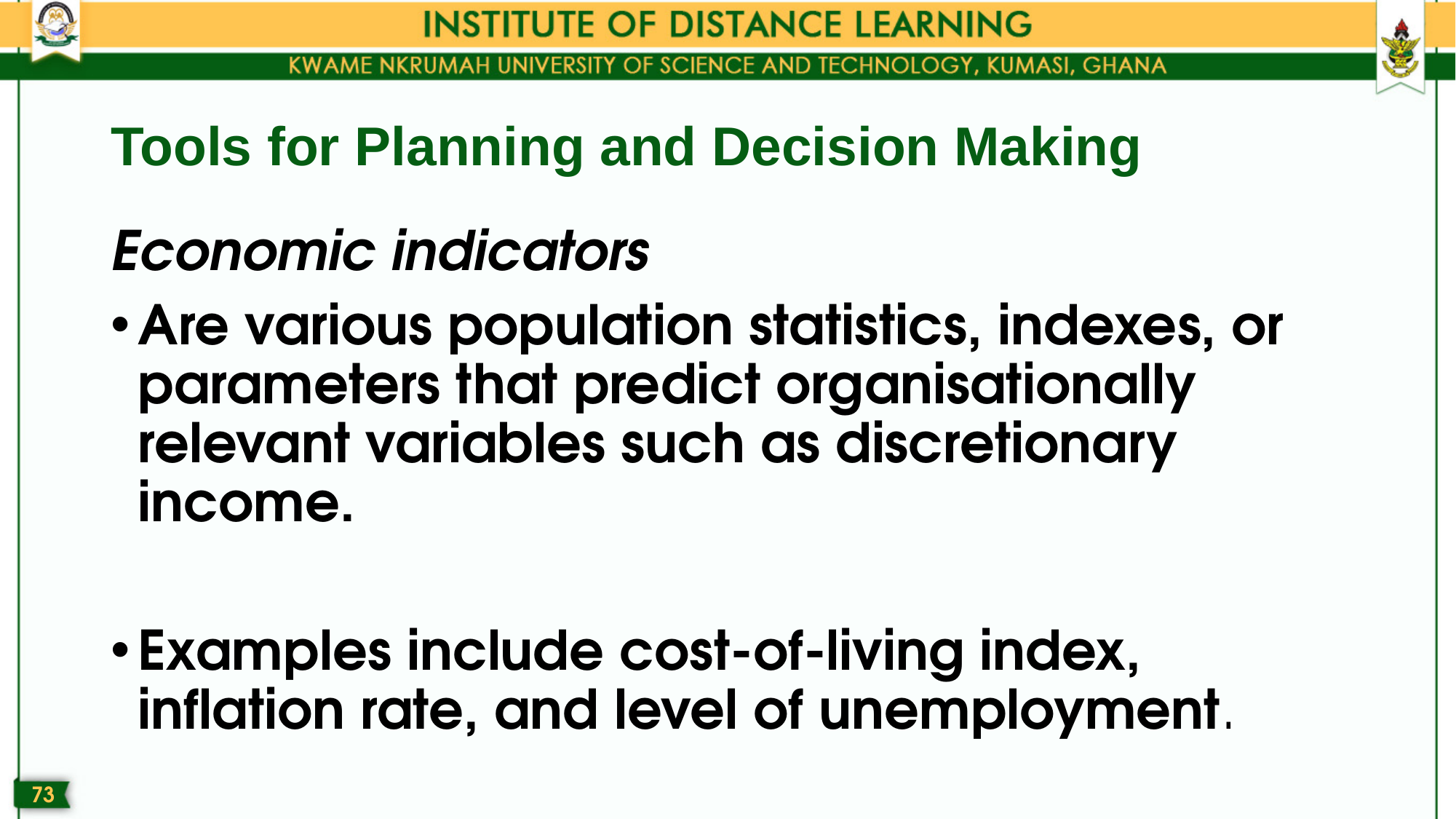

# Tools for Planning and Decision Making
Economic indicators
Are various population statistics, indexes, or parameters that predict organisationally relevant variables such as discretionary income.

Examples include cost-of-living index, inflation rate, and level of unemployment.
73